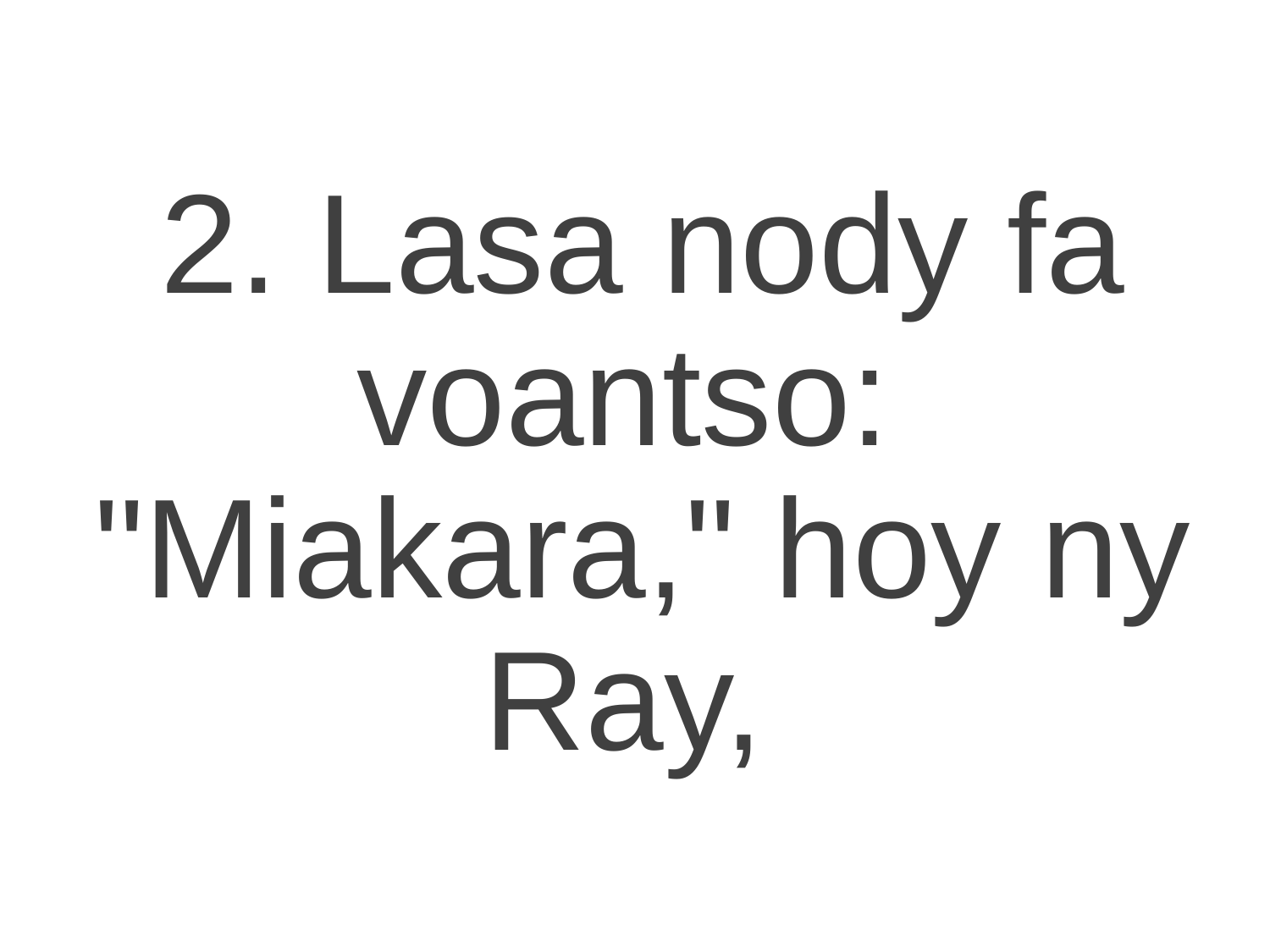

2. Lasa nody fa voantso:
"Miakara," hoy ny Ray,